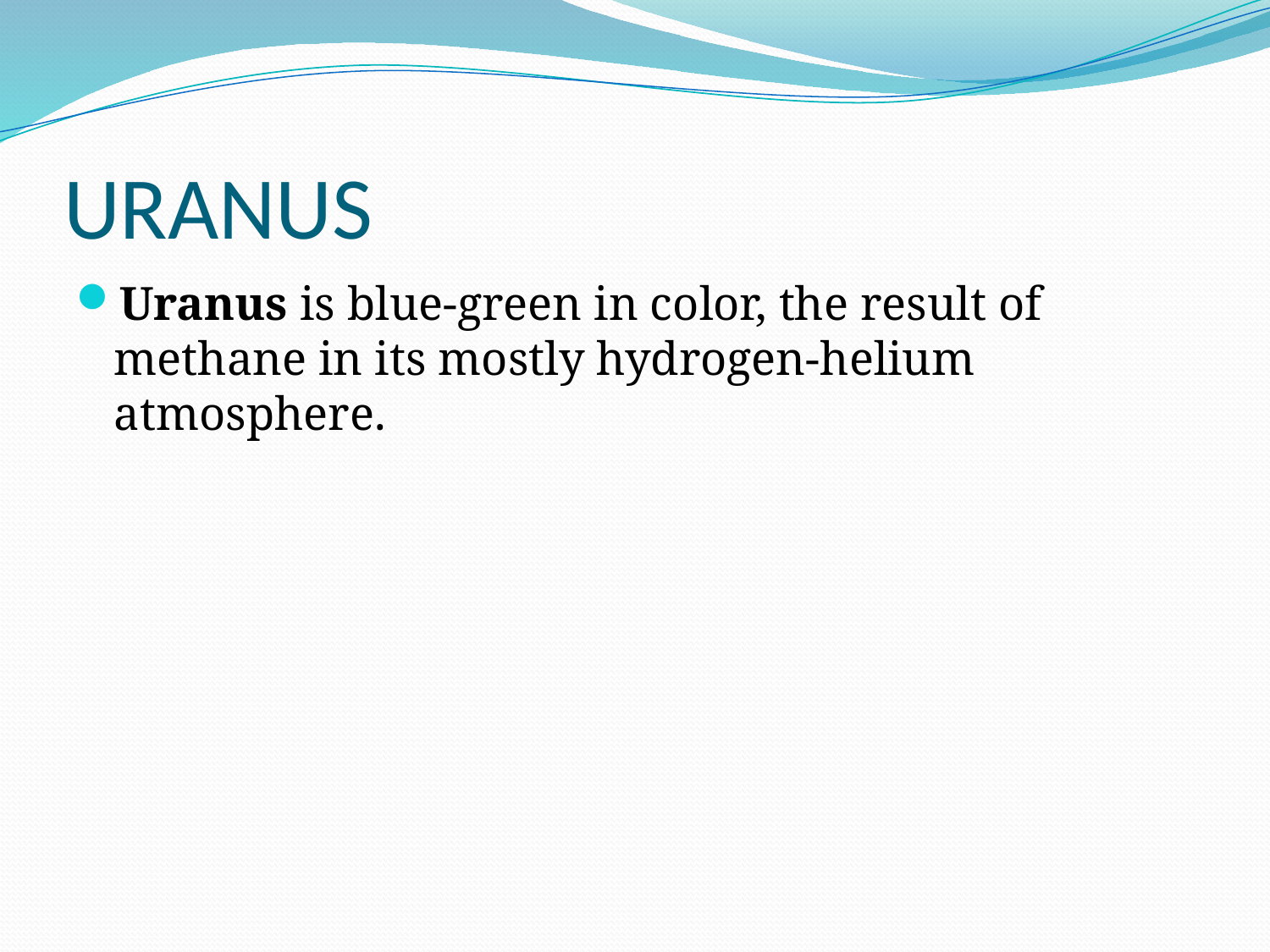

# URANUS
Uranus is blue-green in color, the result of methane in its mostly hydrogen-helium atmosphere.